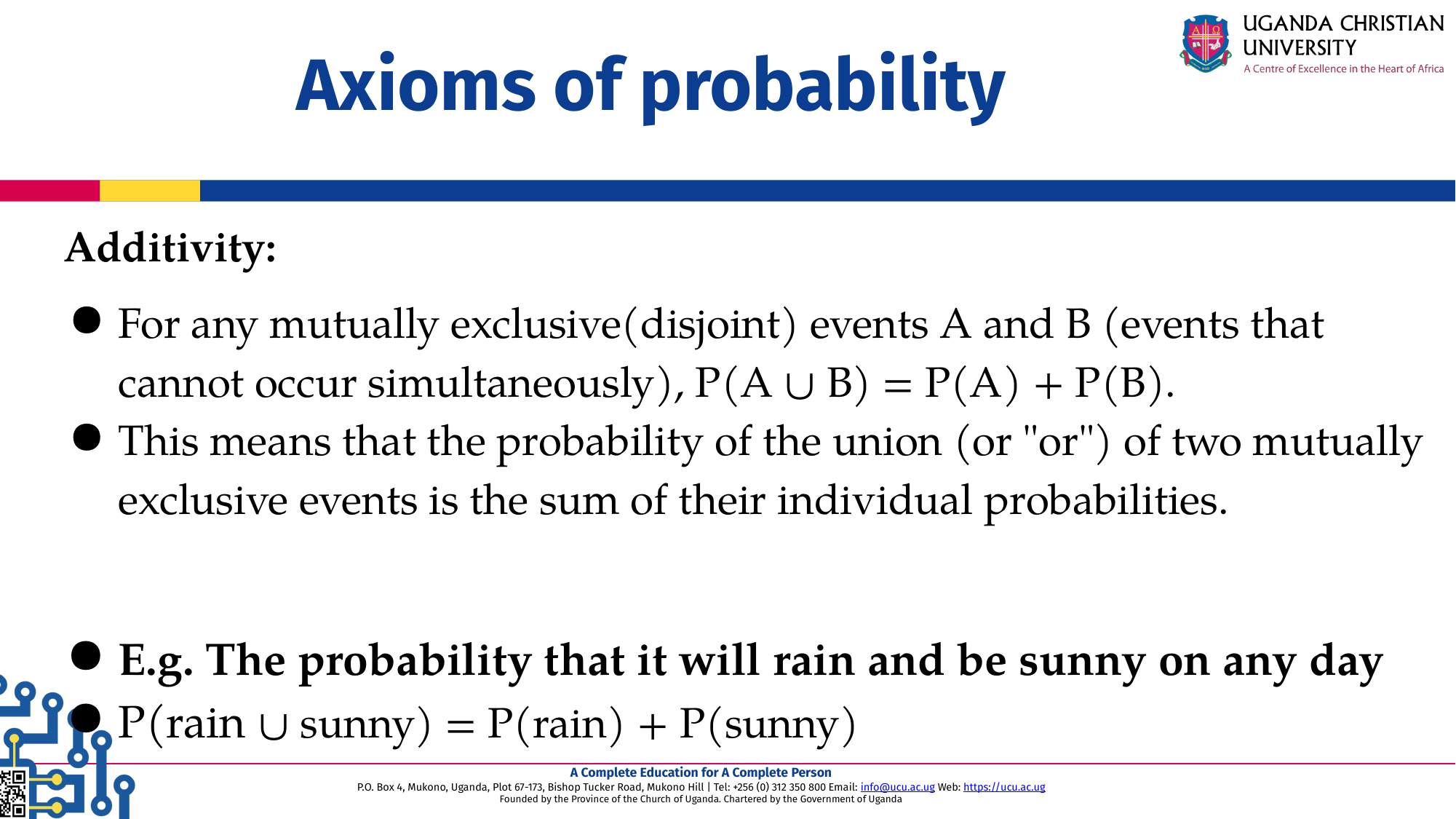

Axioms of probability

Additivity:
For any mutually exclusive(disjoint) events A and B (events that cannot occur simultaneously), P(A ∪ B) = P(A) + P(B).
This means that the probability of the union (or "or") of two mutually exclusive events is the sum of their individual probabilities.

E.g. The probability that it will rain and be sunny on any day
P(rain ∪ sunny) = P(rain) + P(sunny)